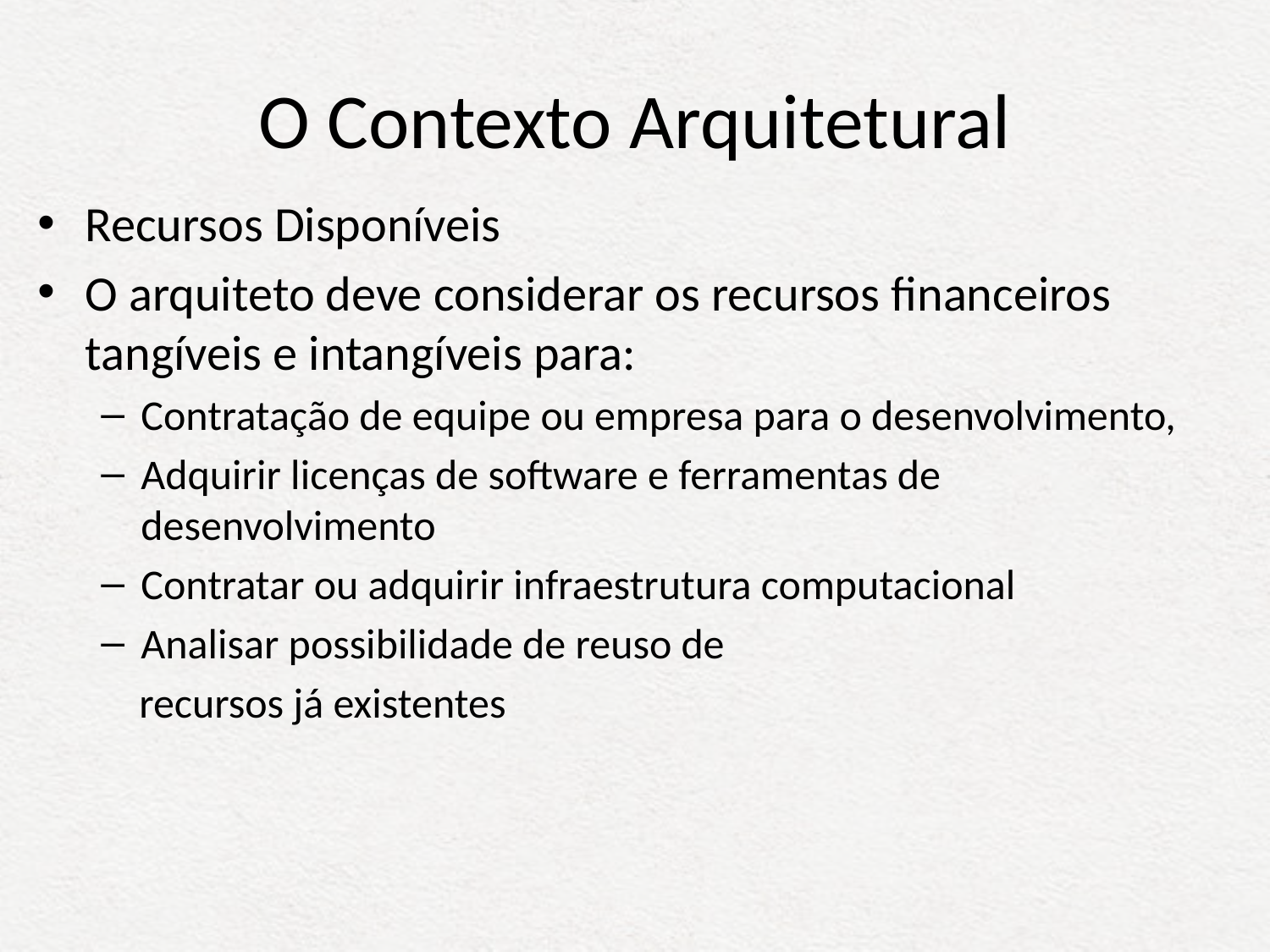

# O Contexto Arquitetural
Recursos Disponíveis
O arquiteto deve considerar os recursos financeiros tangíveis e intangíveis para:
Contratação de equipe ou empresa para o desenvolvimento,
Adquirir licenças de software e ferramentas de desenvolvimento
Contratar ou adquirir infraestrutura computacional
Analisar possibilidade de reuso de
    recursos já existentes